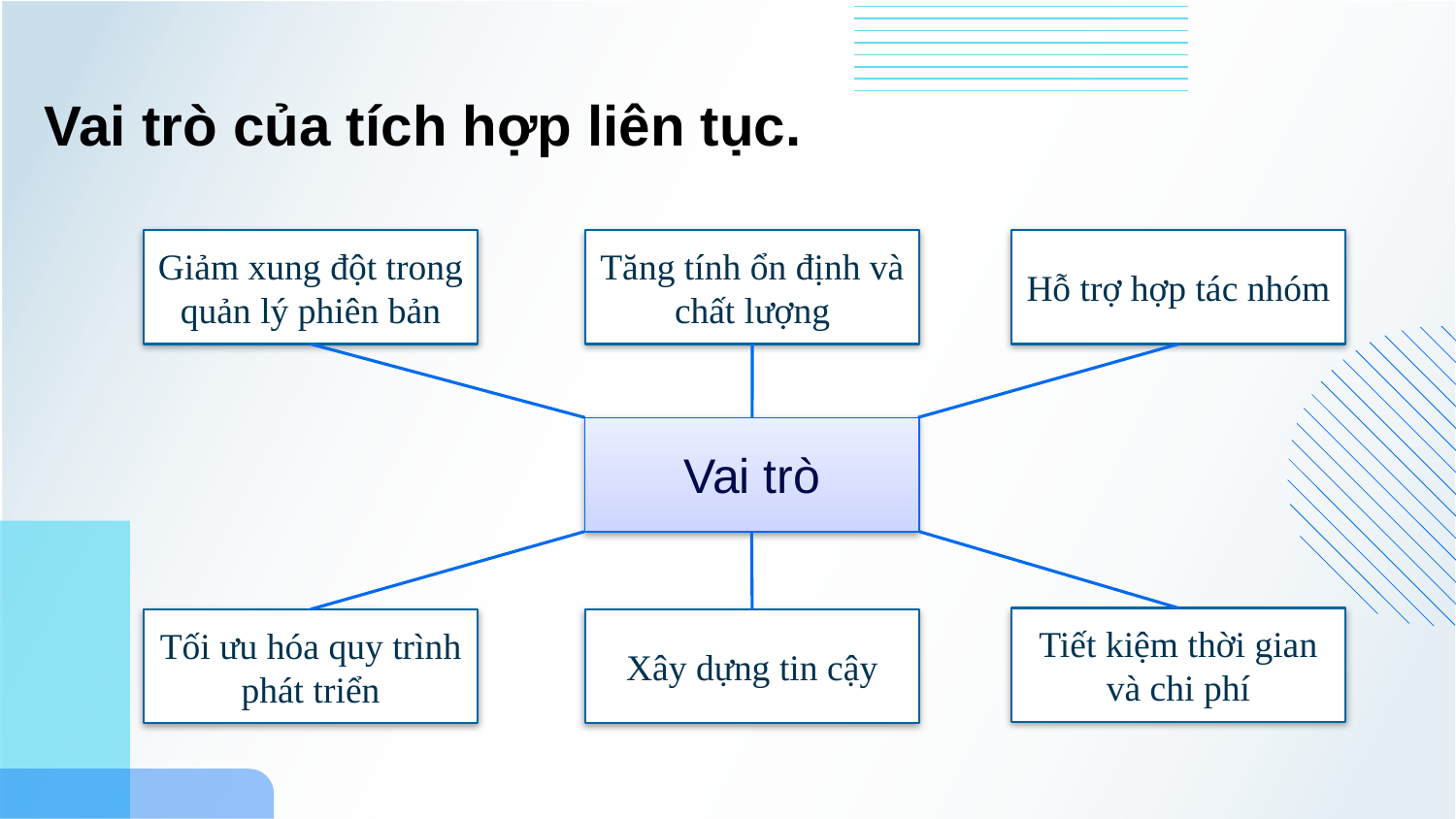

Vai trò của tích hợp liên tục.
Giảm xung đột trong quản lý phiên bản
Tăng tính ổn định và chất lượng
Hỗ trợ hợp tác nhóm

Vai trò

Tiết kiệm thời gian và chi phí
Tối ưu hóa quy trình phát triển
Xây dựng tin cậy